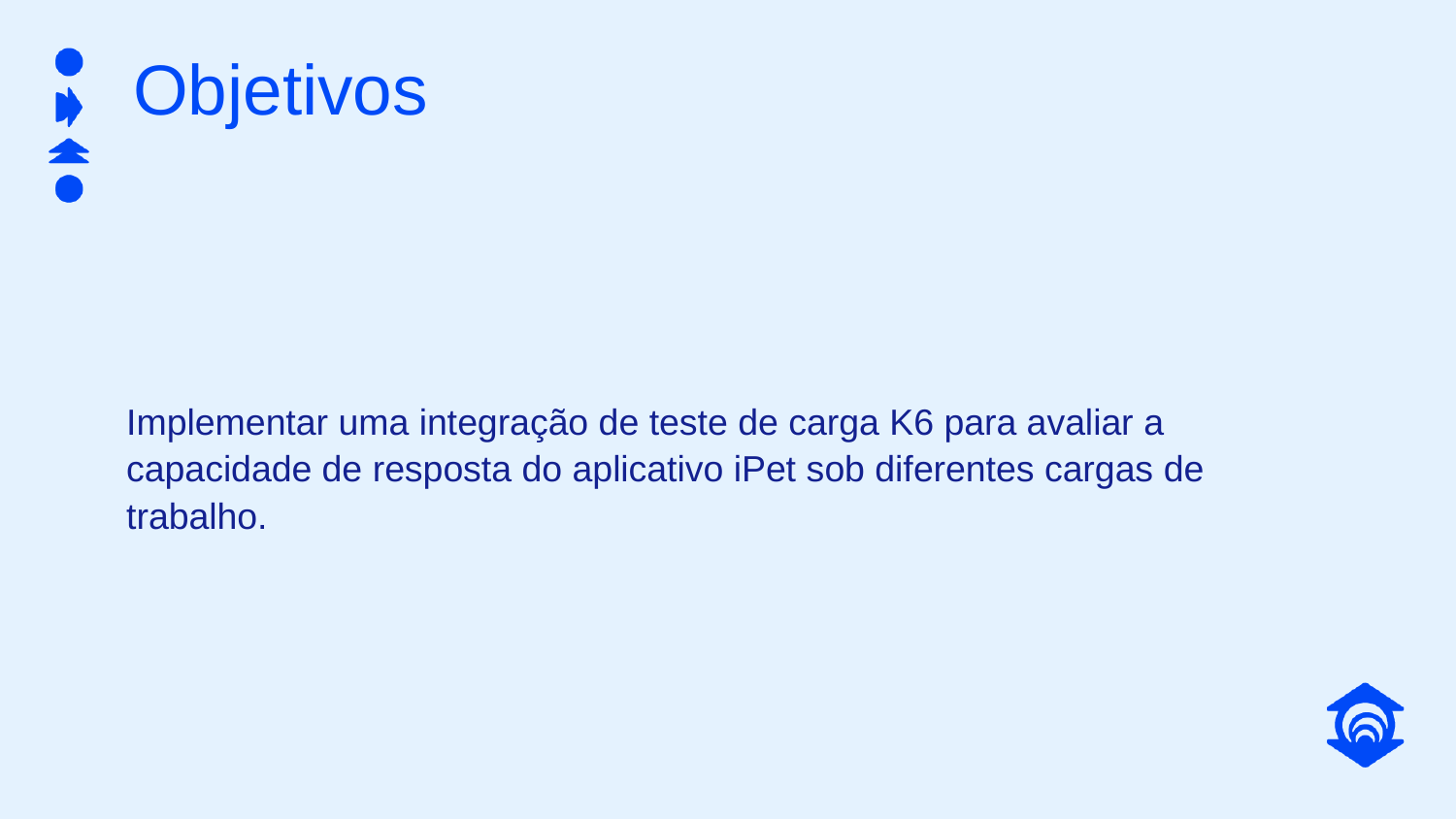

# Objetivos
Implementar uma integração de teste de carga K6 para avaliar a capacidade de resposta do aplicativo iPet sob diferentes cargas de trabalho.